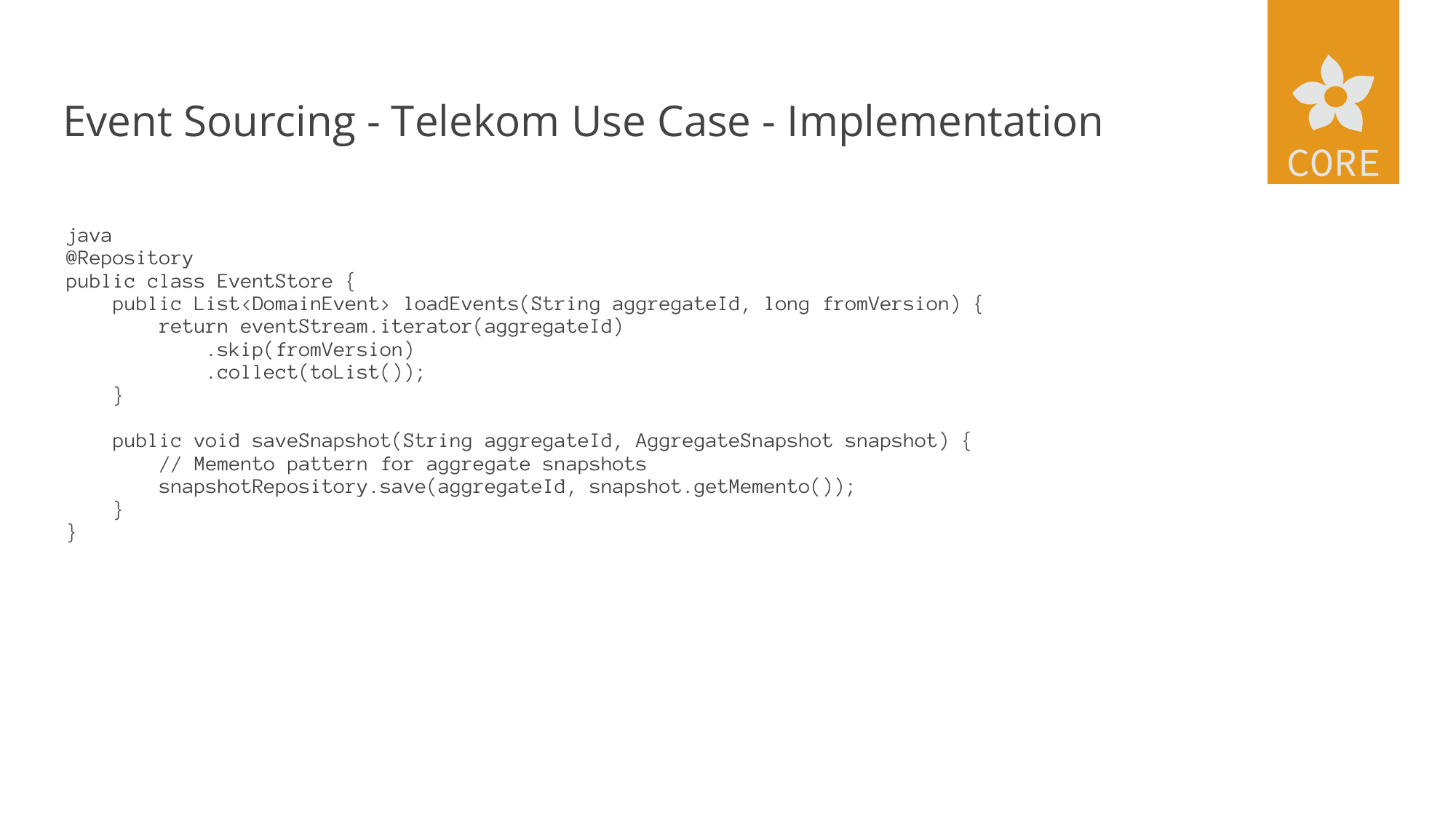

# Event Sourcing - Telekom Use Case - Implementation
java
@Repository
public class EventStore {
    public List<DomainEvent> loadEvents(String aggregateId, long fromVersion) {
        return eventStream.iterator(aggregateId)
            .skip(fromVersion)
            .collect(toList());
    }
    public void saveSnapshot(String aggregateId, AggregateSnapshot snapshot) {
        // Memento pattern for aggregate snapshots
        snapshotRepository.save(aggregateId, snapshot.getMemento());
    }
}